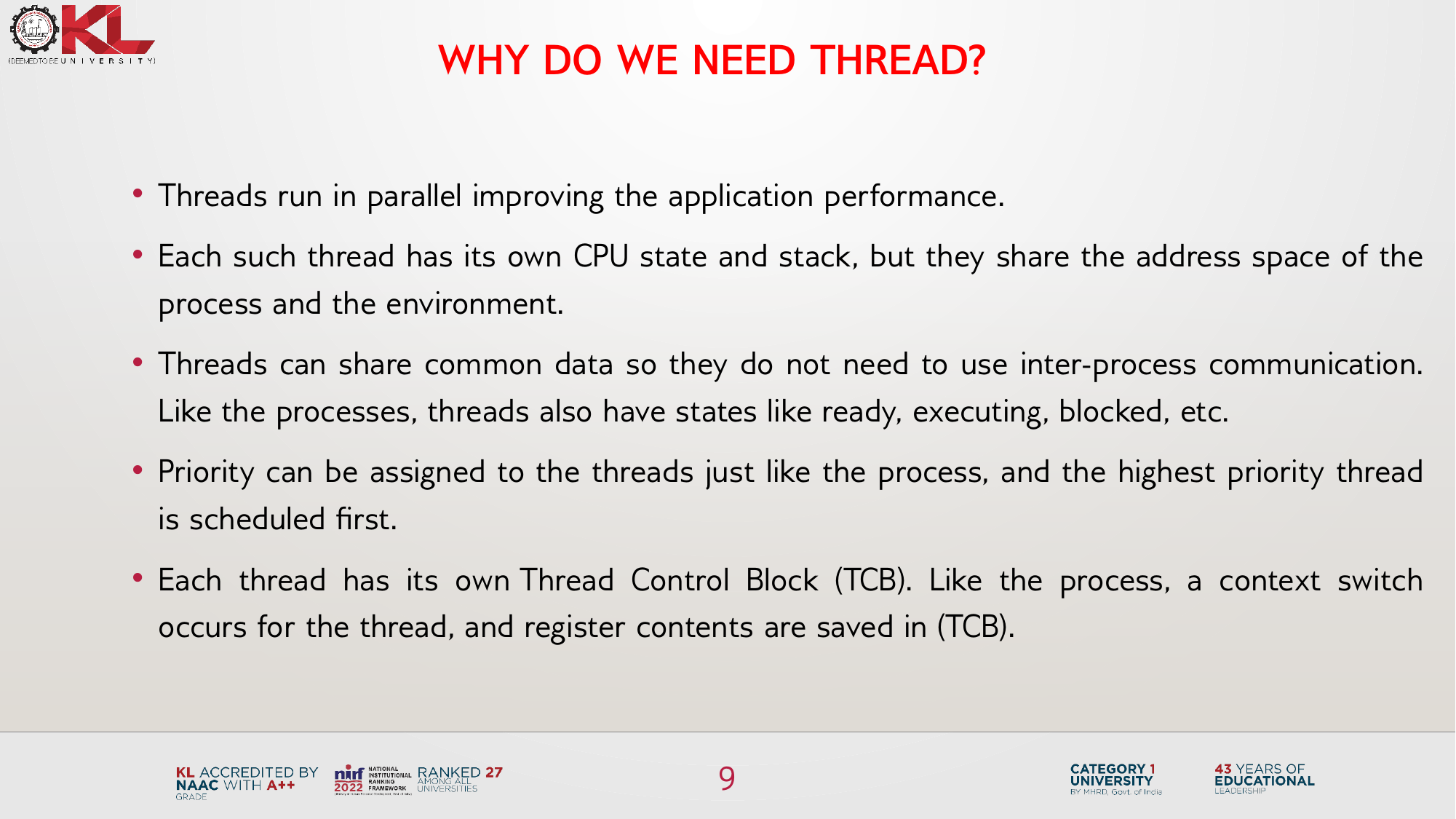

# Why Do We Need Thread?
Threads run in parallel improving the application performance.
Each such thread has its own CPU state and stack, but they share the address space of the process and the environment.
Threads can share common data so they do not need to use inter-process communication. Like the processes, threads also have states like ready, executing, blocked, etc.
Priority can be assigned to the threads just like the process, and the highest priority thread is scheduled first.
Each thread has its own Thread Control Block (TCB). Like the process, a context switch occurs for the thread, and register contents are saved in (TCB).

9